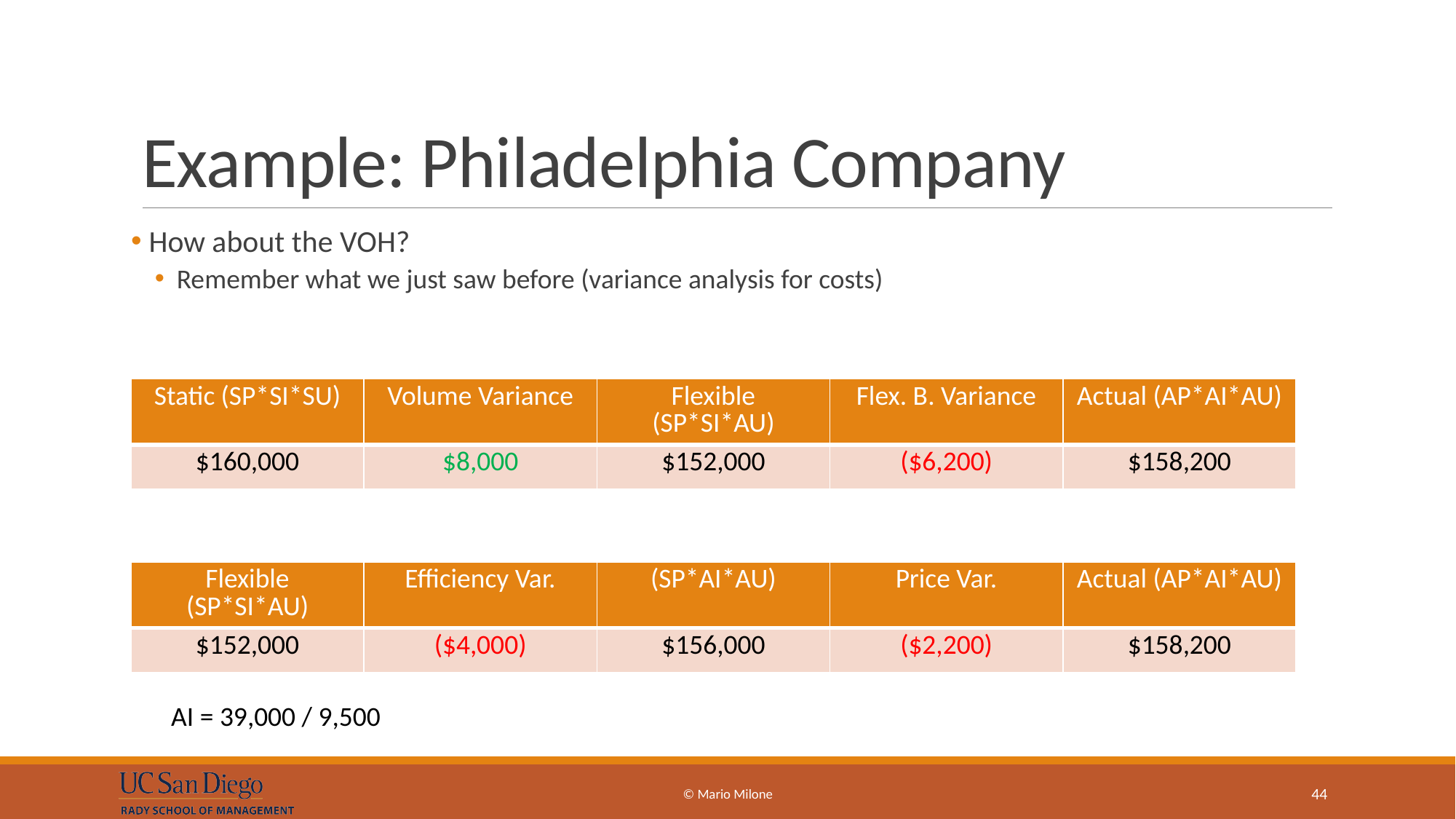

# Example: Philadelphia Company
 How about the VOH?
Remember what we just saw before (variance analysis for costs)
| Static (SP\*SI\*SU) | Volume Variance | Flexible (SP\*SI\*AU) | Flex. B. Variance | Actual (AP\*AI\*AU) |
| --- | --- | --- | --- | --- |
| $160,000 | $8,000 | $152,000 | ($6,200) | $158,200 |
| Flexible (SP\*SI\*AU) | Efficiency Var. | (SP\*AI\*AU) | Price Var. | Actual (AP\*AI\*AU) |
| --- | --- | --- | --- | --- |
| $152,000 | ($4,000) | $156,000 | ($2,200) | $158,200 |
AI = 39,000 / 9,500
© Mario Milone
44